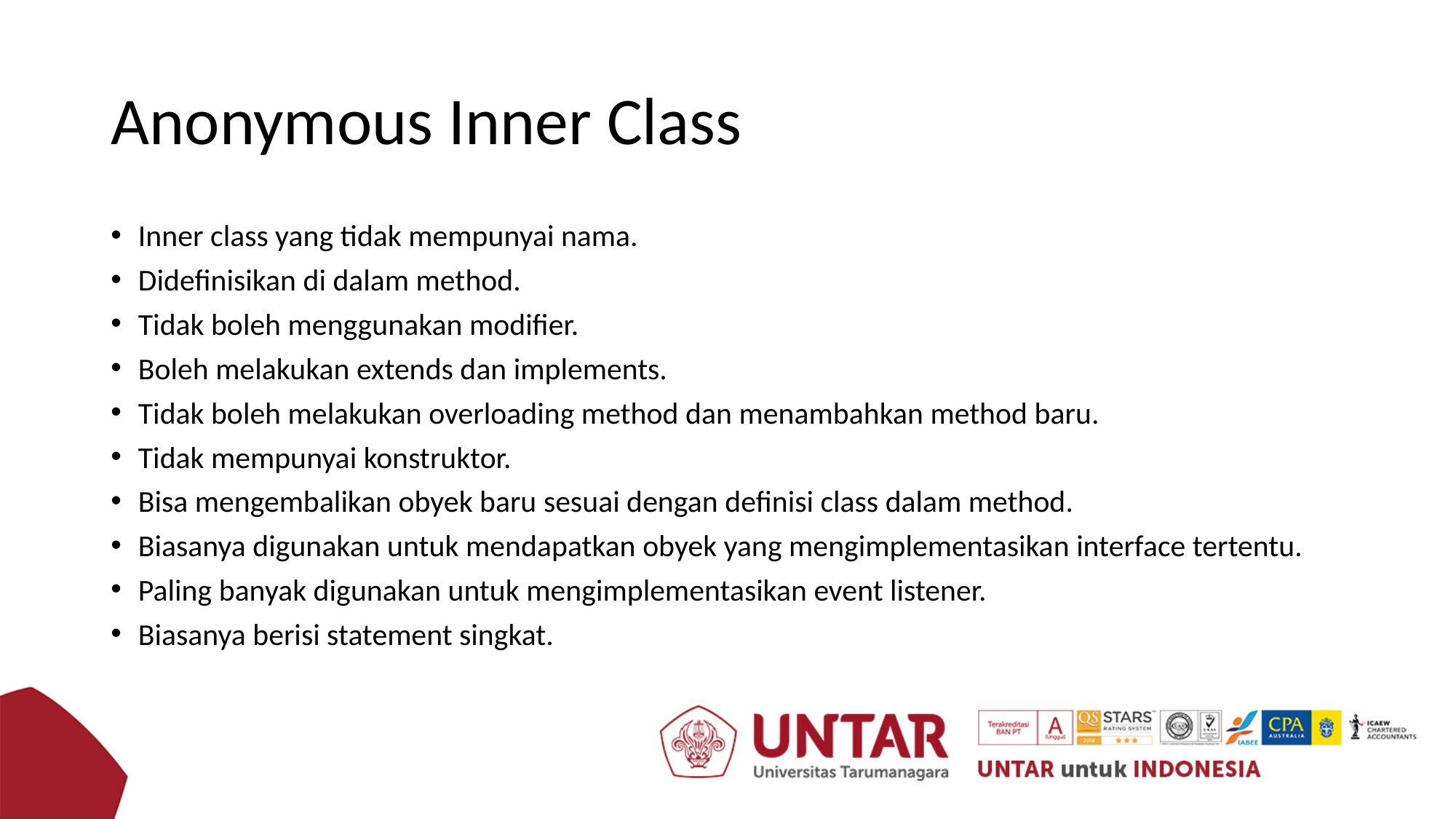

# Anonymous Inner Class
Inner class yang tidak mempunyai nama.
Didefinisikan di dalam method.
Tidak boleh menggunakan modifier.
Boleh melakukan extends dan implements.
Tidak boleh melakukan overloading method dan menambahkan method baru.
Tidak mempunyai konstruktor.
Bisa mengembalikan obyek baru sesuai dengan definisi class dalam method.
Biasanya digunakan untuk mendapatkan obyek yang mengimplementasikan interface tertentu.
Paling banyak digunakan untuk mengimplementasikan event listener.
Biasanya berisi statement singkat.